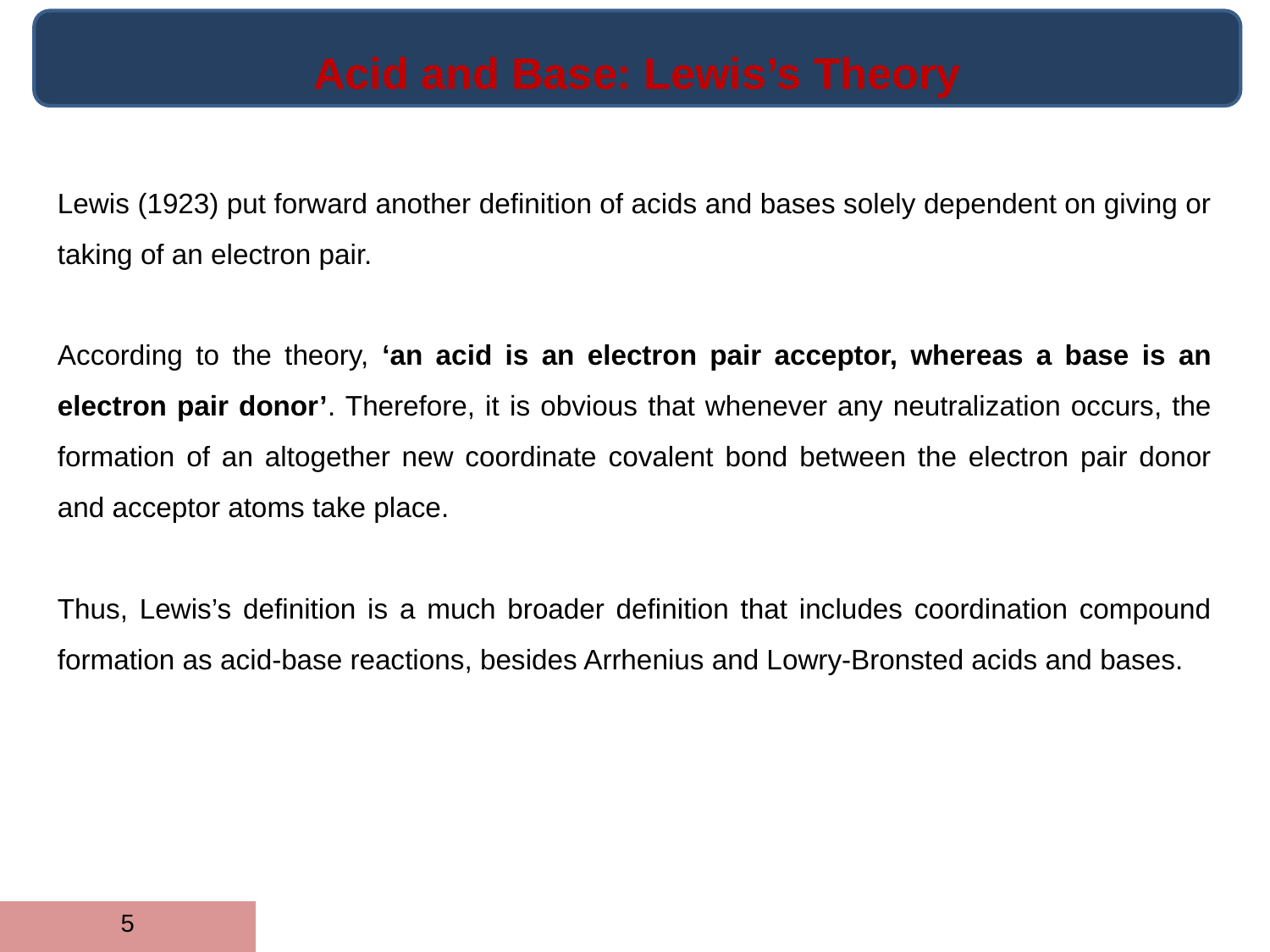

Acid and Base: Lewis’s Theory
Lewis (1923) put forward another definition of acids and bases solely dependent on giving or taking of an electron pair.

According to the theory, ‘an acid is an electron pair acceptor, whereas a base is an electron pair donor’. Therefore, it is obvious that whenever any neutralization occurs, the formation of an altogether new coordinate covalent bond between the electron pair donor and acceptor atoms take place.

Thus, Lewis’s definition is a much broader definition that includes coordination compound formation as acid-base reactions, besides Arrhenius and Lowry-Bronsted acids and bases.
5